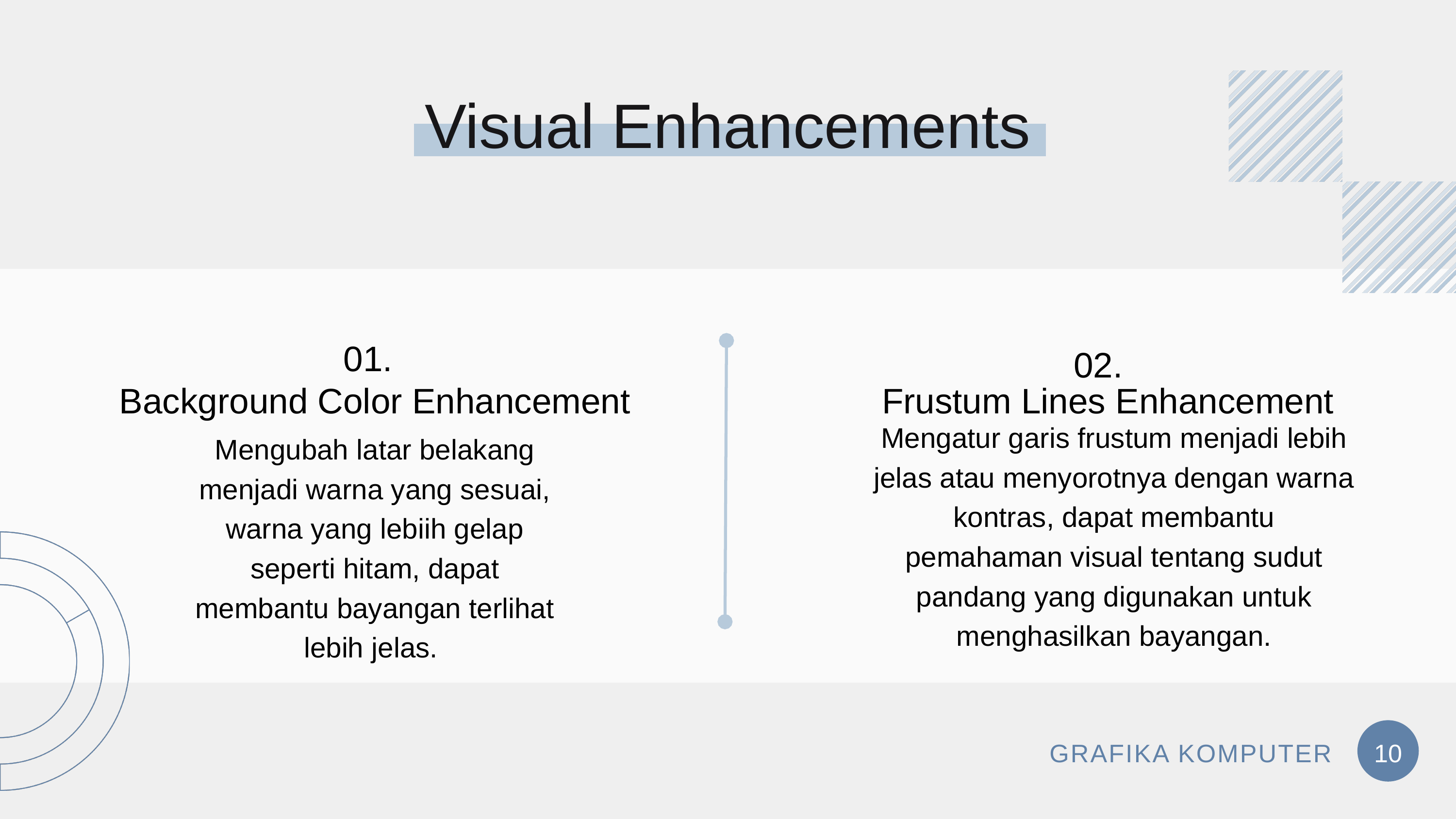

Visual Enhancements

01.
02.

Background Color Enhancement
Frustum Lines Enhancement
Mengatur garis frustum menjadi lebih jelas atau menyorotnya dengan warna kontras, dapat membantu pemahaman visual tentang sudut pandang yang digunakan untuk menghasilkan bayangan.
Mengubah latar belakang menjadi warna yang sesuai, warna yang lebiih gelap seperti hitam, dapat membantu bayangan terlihat lebih jelas.

GRAFIKA KOMPUTER
10